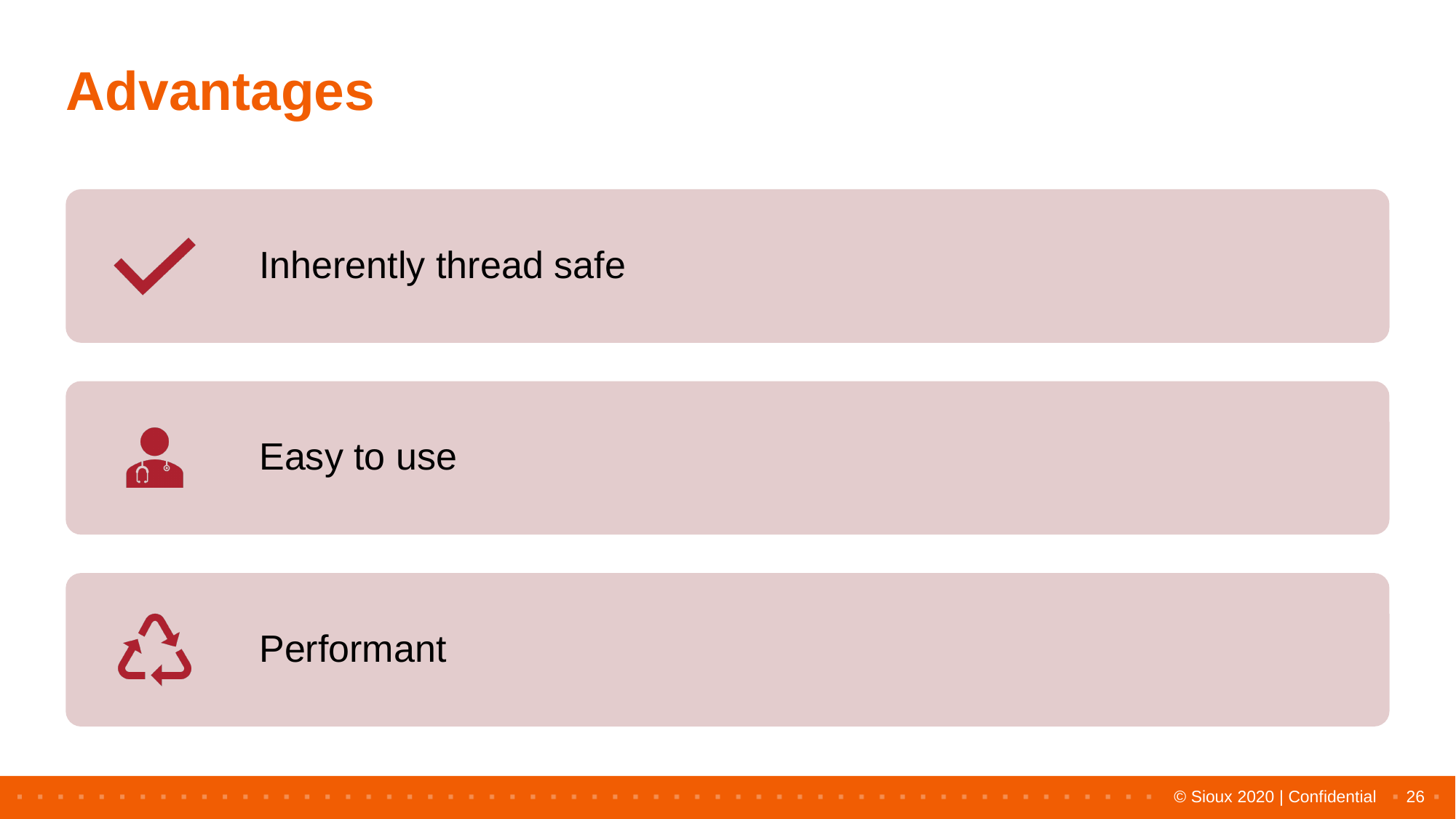

# Advantages
Inherently thread safe
Easy to use
Performant
26
© Sioux 2020 | Confidential